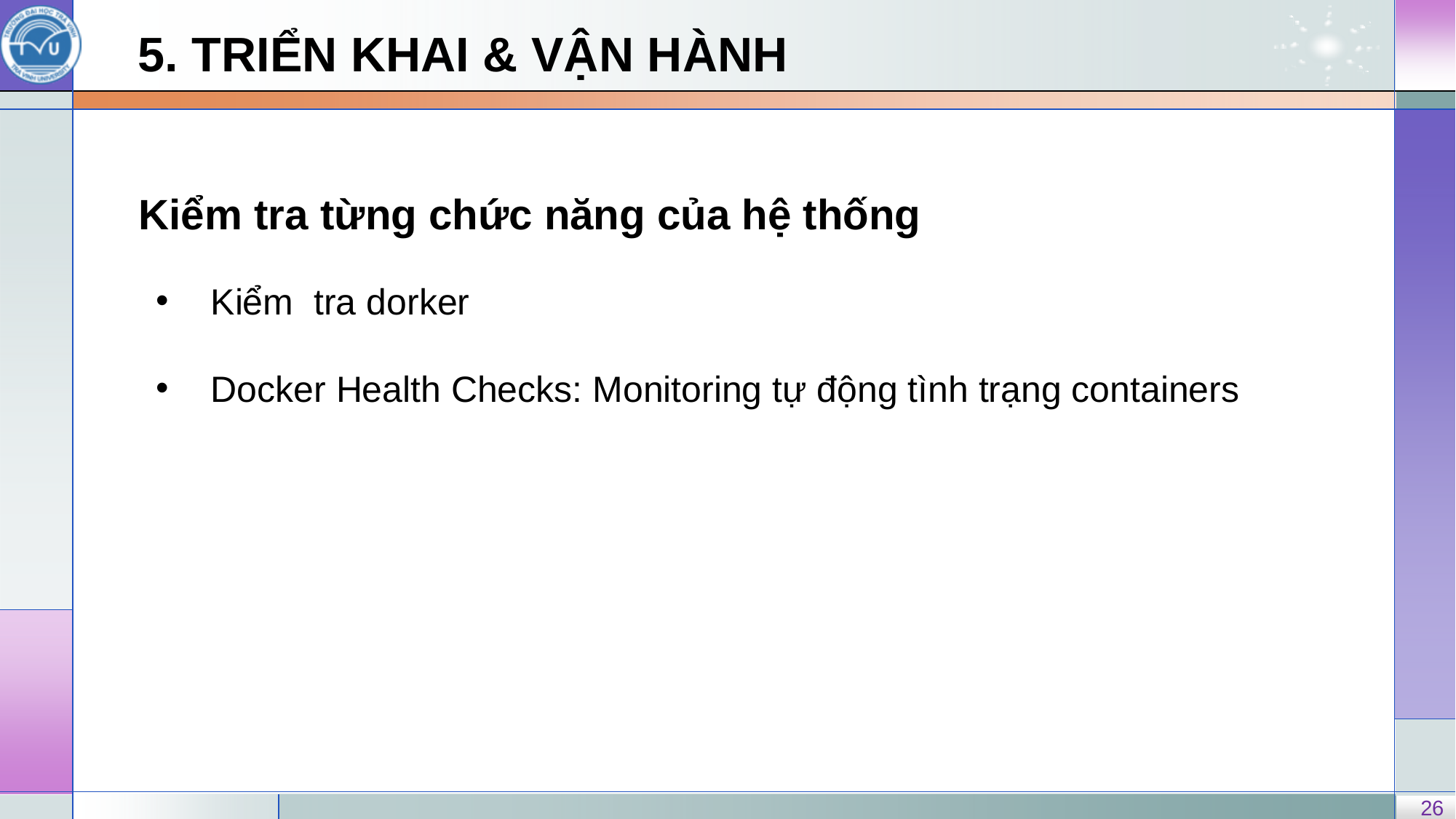

5. TRIỂN KHAI & VẬN HÀNH
Kiểm tra từng chức năng của hệ thống
Kiểm  tra dorker

Docker Health Checks: Monitoring tự động tình trạng containers
26